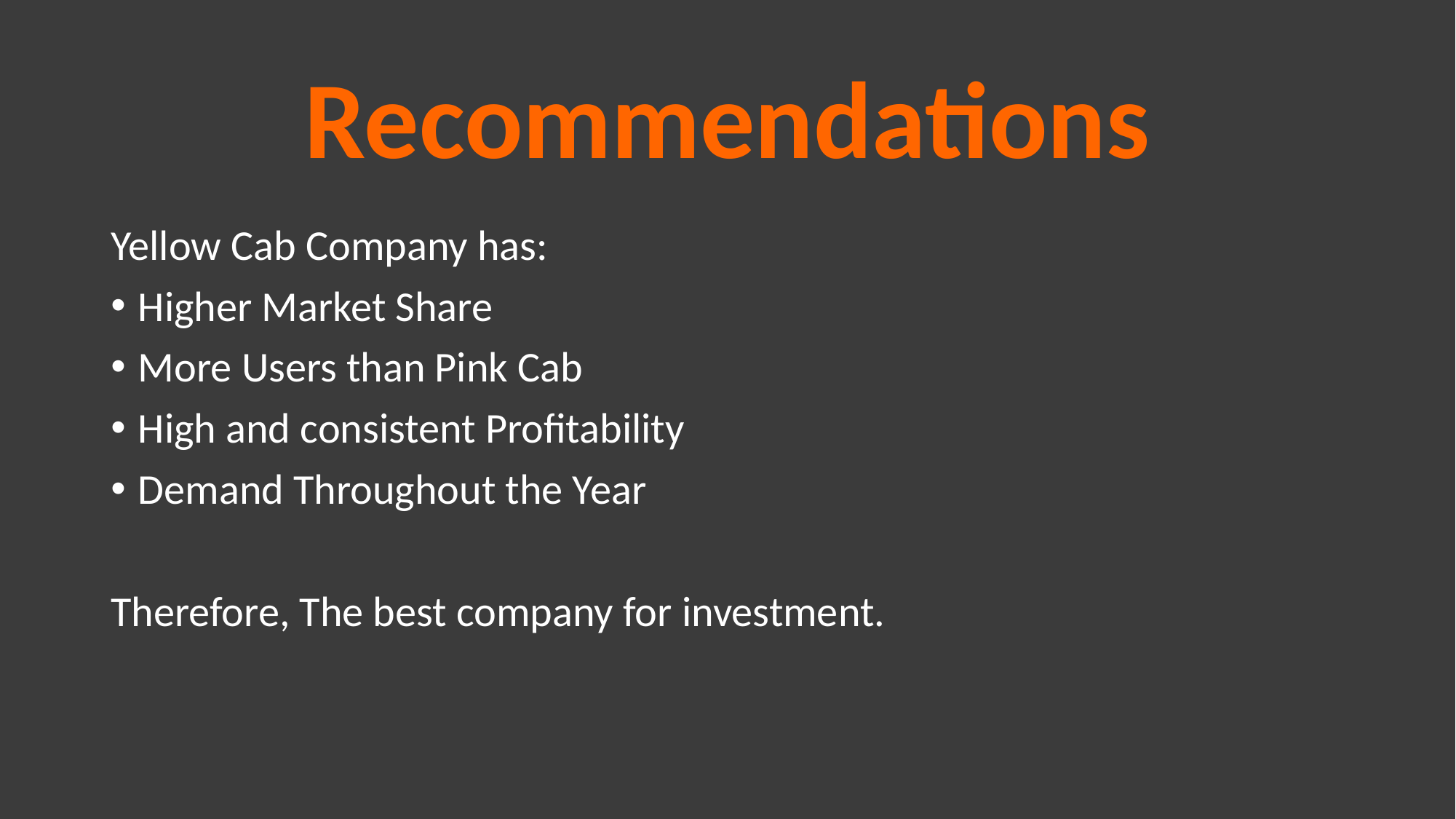

# Recommendations
Yellow Cab Company has:
Higher Market Share
More Users than Pink Cab
High and consistent Profitability
Demand Throughout the Year

Therefore, The best company for investment.